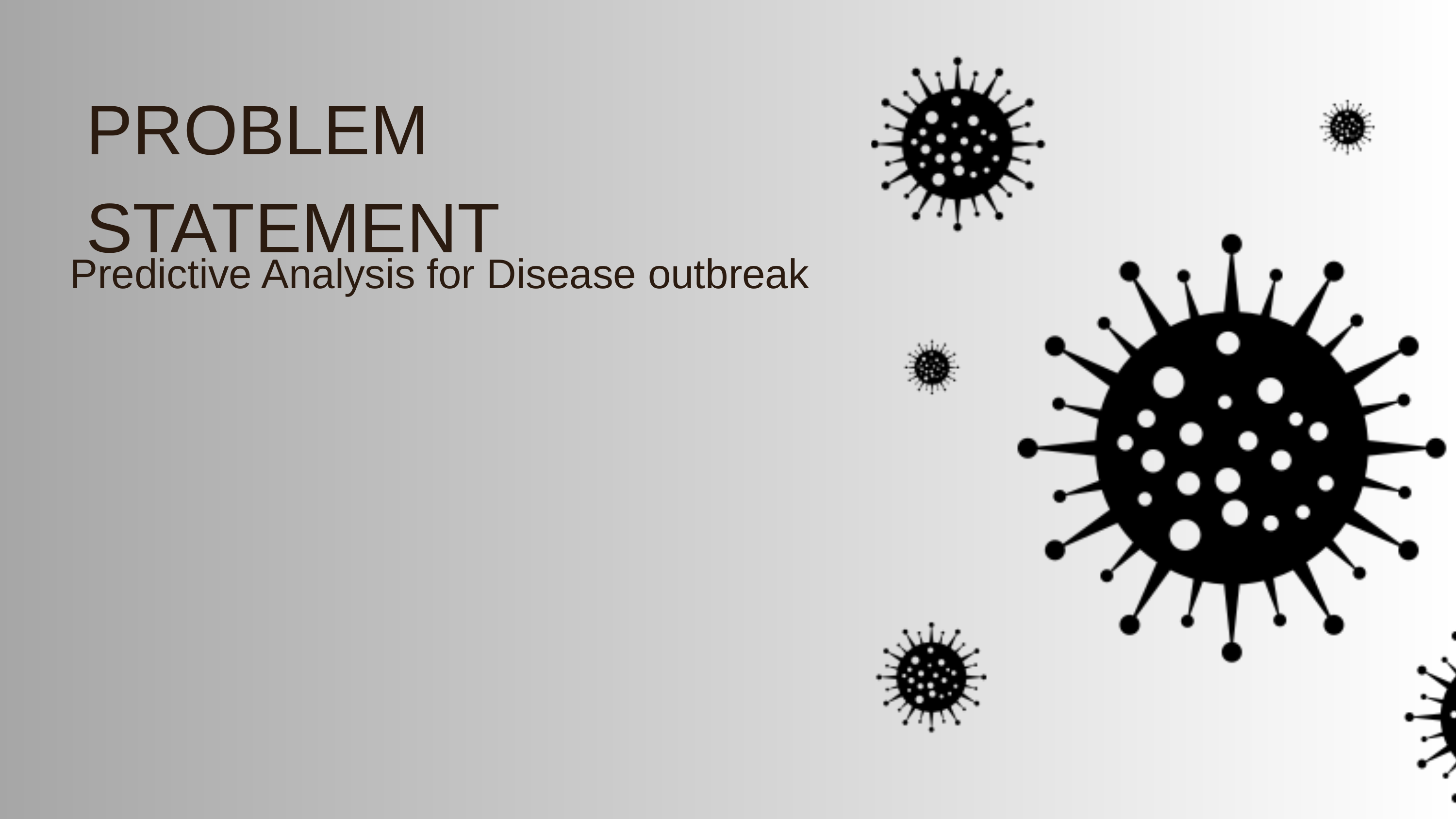

PROBLEM STATEMENT
Predictive Analysis for Disease outbreak